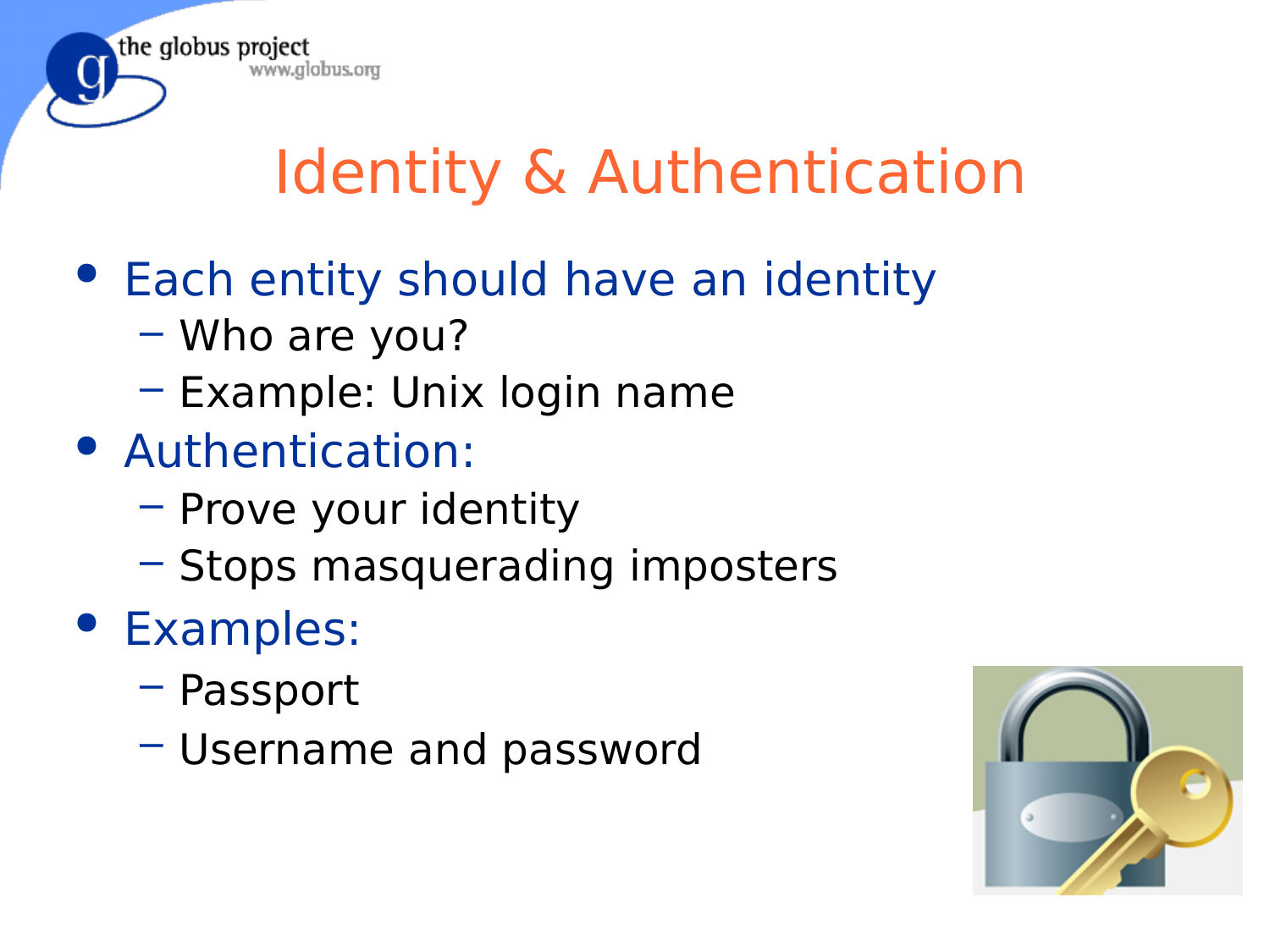

Identity & Authentication
Each entity should have an identity
Who are you?
Example: Unix login name
Authentication:
Prove your identity
Stops masquerading imposters
Examples:
Passport
Username and password